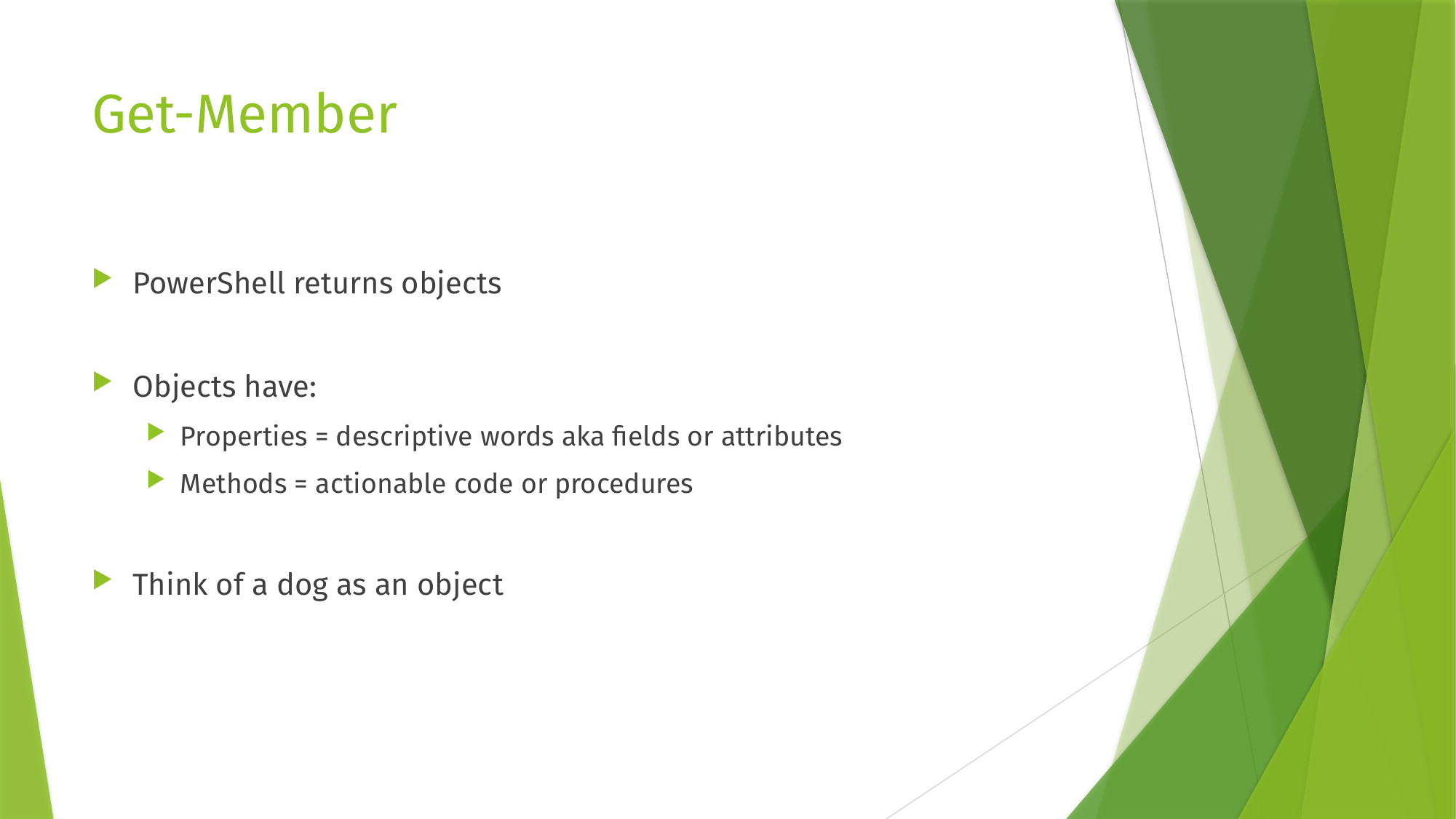

# Get-Member
PowerShell returns objects

Objects have:
Properties = descriptive words aka fields or attributes
Methods = actionable code or procedures

Think of a dog as an object